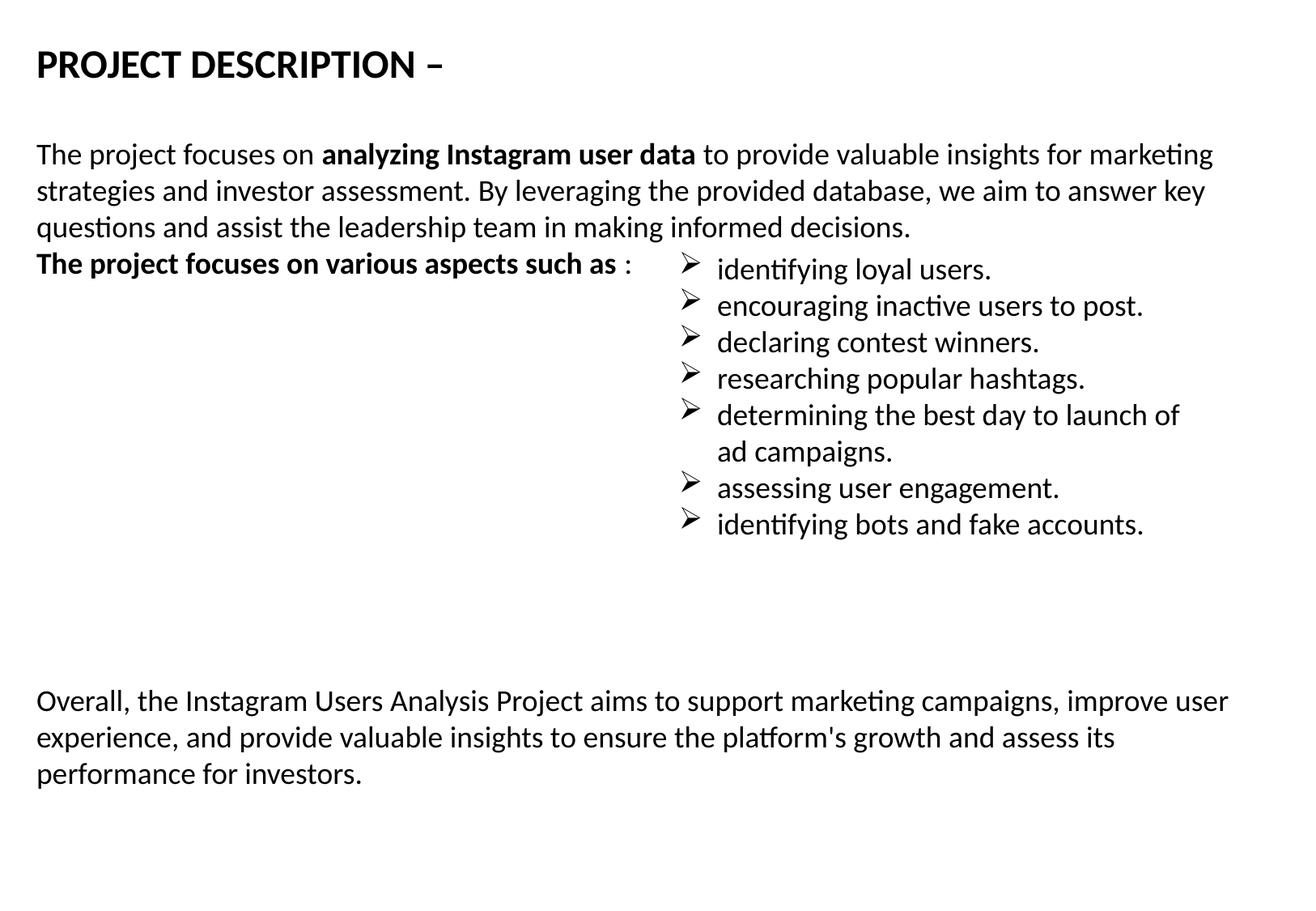

PROJECT DESCRIPTION –

The project focuses on analyzing Instagram user data to provide valuable insights for marketing strategies and investor assessment. By leveraging the provided database, we aim to answer key questions and assist the leadership team in making informed decisions.
The project focuses on various aspects such as :

Overall, the Instagram Users Analysis Project aims to support marketing campaigns, improve user experience, and provide valuable insights to ensure the platform's growth and assess its performance for investors.

identifying loyal users.
encouraging inactive users to post.
declaring contest winners.
researching popular hashtags.
determining the best day to launch of ad campaigns.
assessing user engagement.
identifying bots and fake accounts.